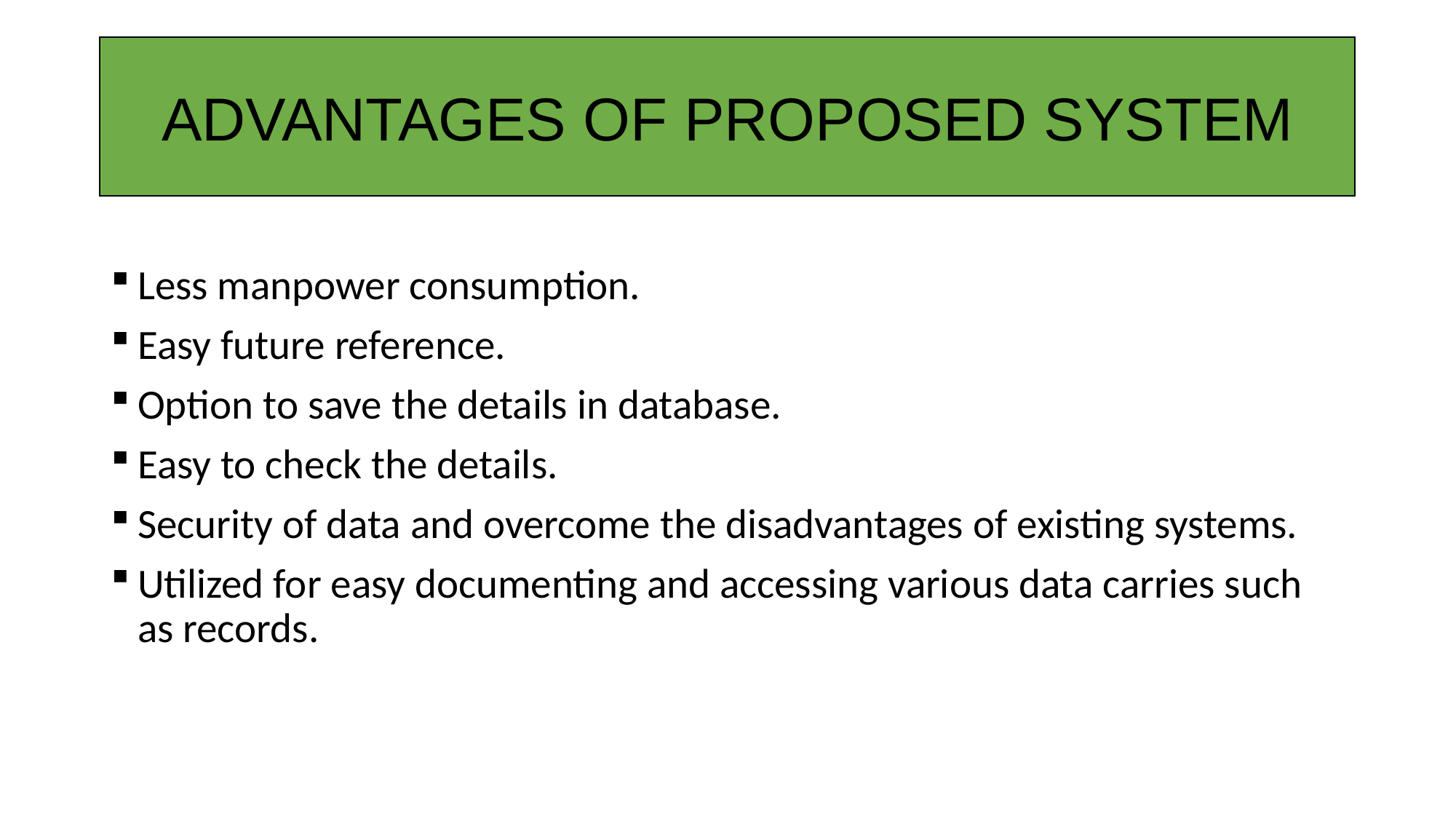

ADVANTAGES OF PROPOSED SYSTEM
#
Less manpower consumption.
Easy future reference.
Option to save the details in database.
Easy to check the details.
Security of data and overcome the disadvantages of existing systems.
Utilized for easy documenting and accessing various data carries such as records.